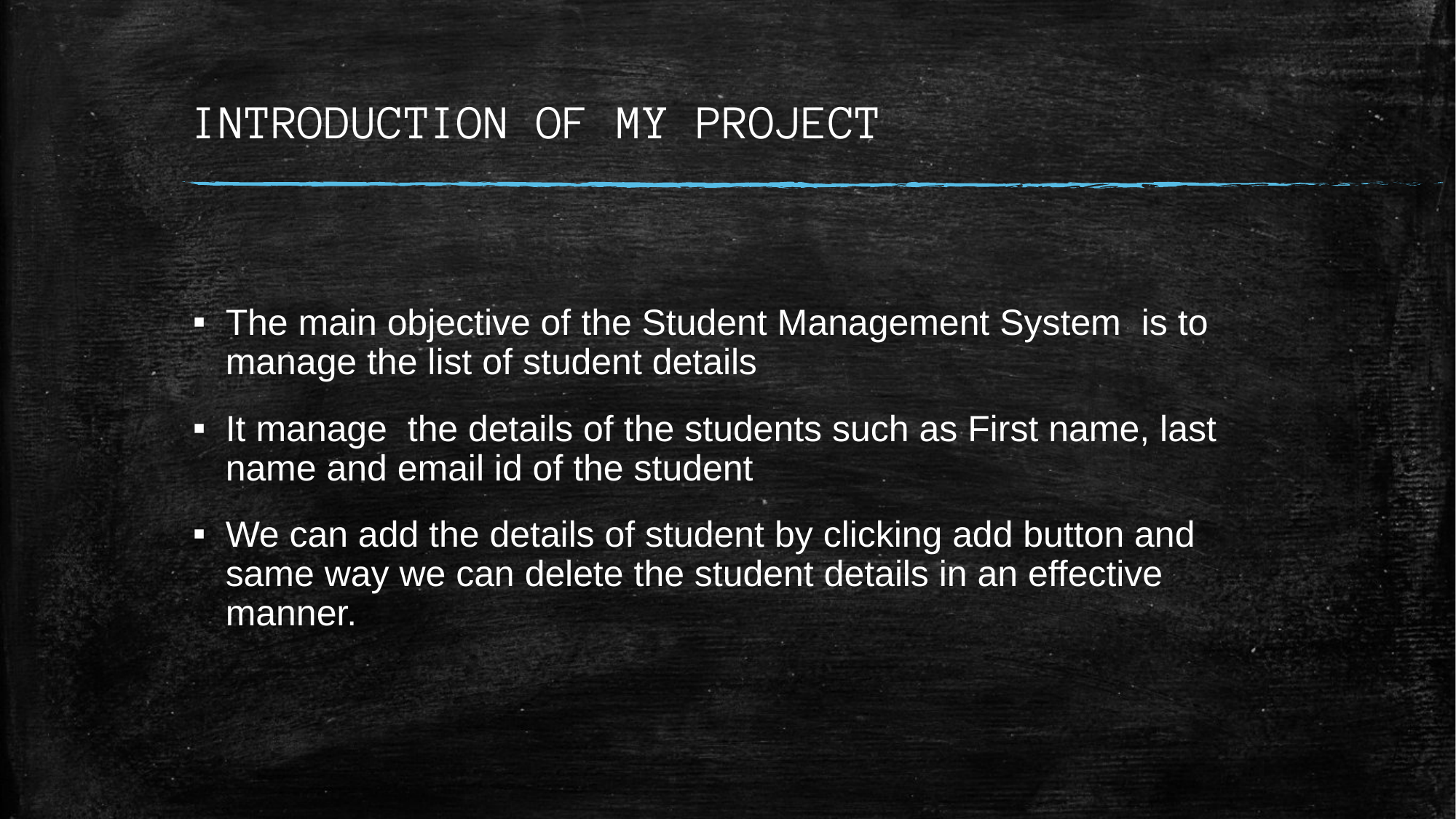

# INTRODUCTION OF MY PROJECT

The main objective of the Student Management System  is to manage the list of student details
It manage  the details of the students such as First name, last name and email id of the student
We can add the details of student by clicking add button and same way we can delete the student details in an effective manner.